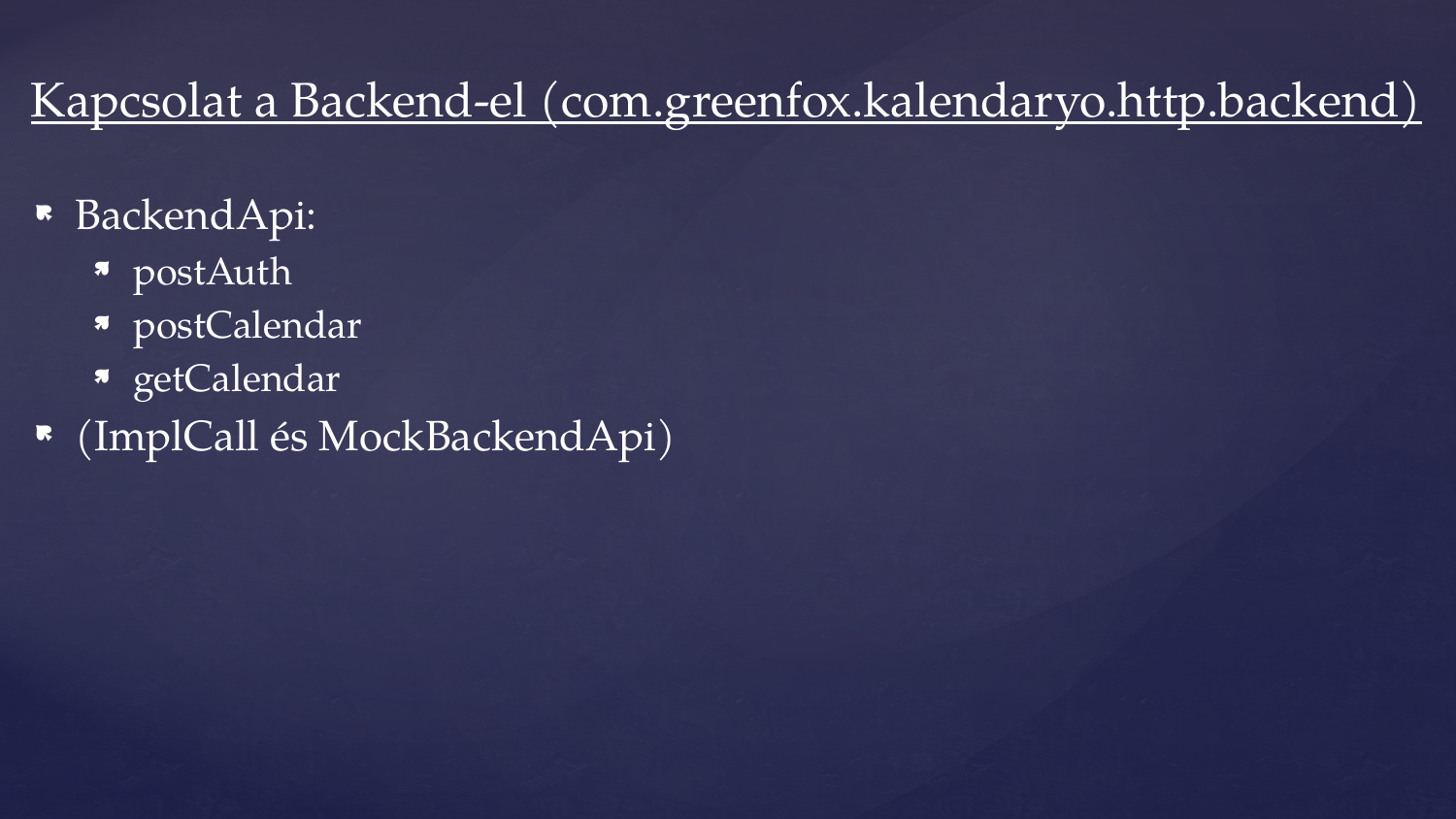

# Kapcsolat a Backend-el (com.greenfox.kalendaryo.http.backend)
BackendApi:
postAuth
postCalendar
getCalendar
(ImplCall és MockBackendApi)